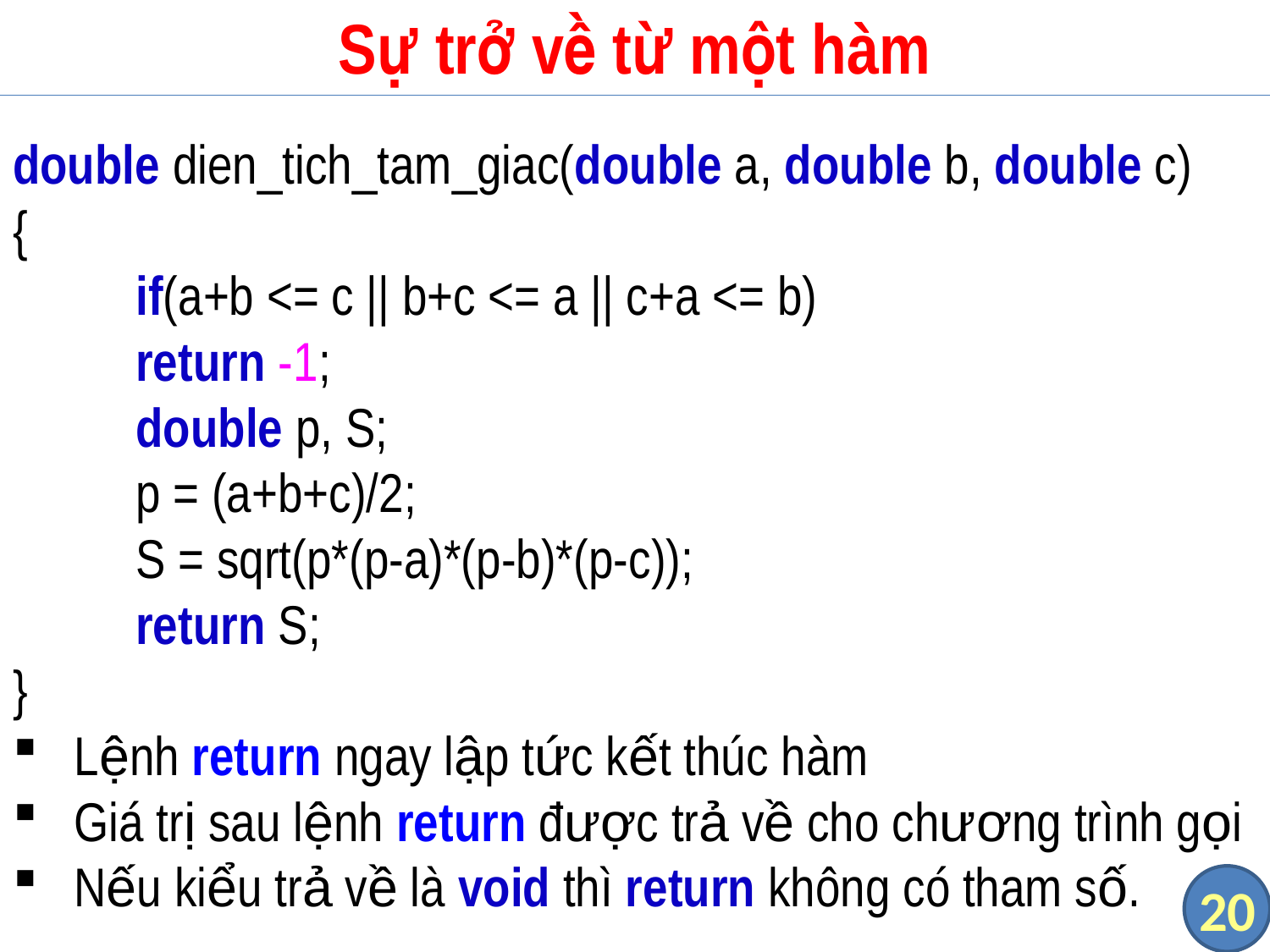

# Sự trở về từ một hàm
double dien_tich_tam_giac(double a, double b, double c)
{
	if(a+b <= c || b+c <= a || c+a <= b)
		return -1;
	double p, S;
	p = (a+b+c)/2;
	S = sqrt(p*(p-a)*(p-b)*(p-c));
	return S;
}
Lệnh return ngay lập tức kết thúc hàm
Giá trị sau lệnh return được trả về cho chương trình gọi
Nếu kiểu trả về là void thì return không có tham số.
20